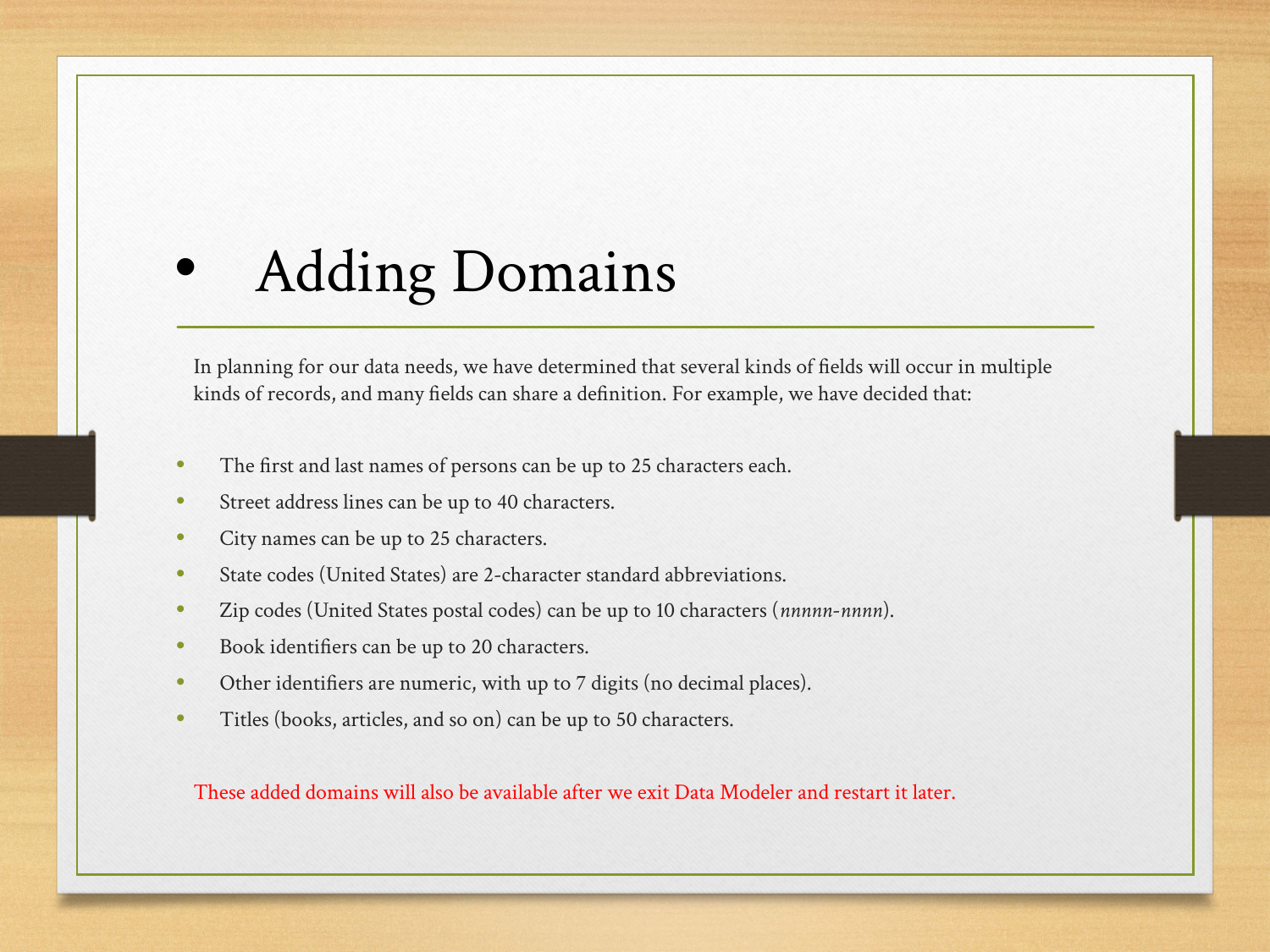

Adding Domains
In planning for our data needs, we have determined that several kinds of fields will occur in multiple kinds of records, and many fields can share a definition. For example, we have decided that:

The first and last names of persons can be up to 25 characters each.
Street address lines can be up to 40 characters.
City names can be up to 25 characters.
State codes (United States) are 2-character standard abbreviations.
Zip codes (United States postal codes) can be up to 10 characters (nnnnn-nnnn).
Book identifiers can be up to 20 characters.
Other identifiers are numeric, with up to 7 digits (no decimal places).
Titles (books, articles, and so on) can be up to 50 characters.

These added domains will also be available after we exit Data Modeler and restart it later.